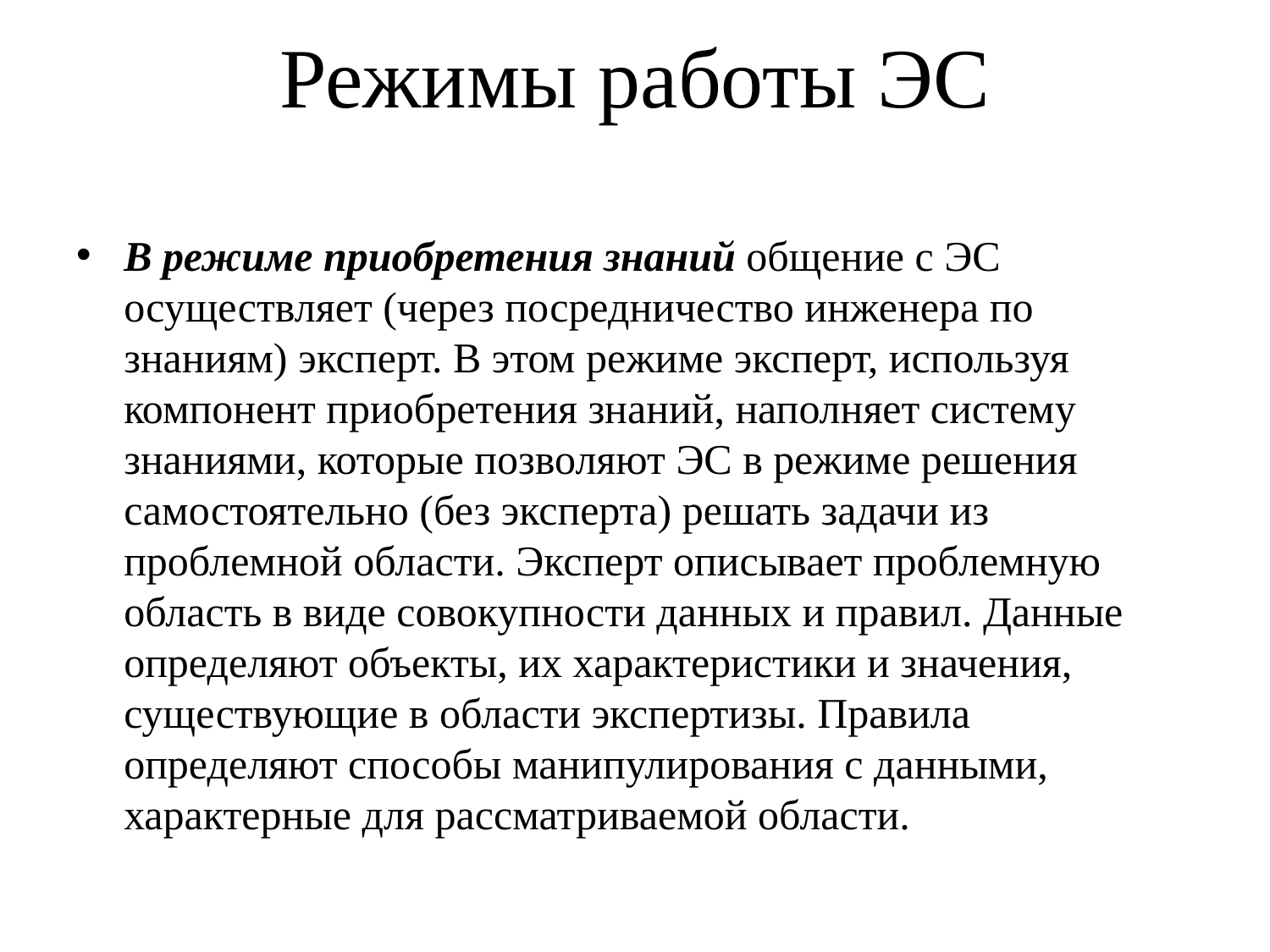

# Режимы работы ЭС
В режиме приобретения знаний общение с ЭС осуществляет (через посредничество инженера по знаниям) эксперт. В этом режиме эксперт, используя компонент приобретения знаний, наполняет систему знаниями, которые позволяют ЭС в режиме решения самостоятельно (без эксперта) решать задачи из проблемной области. Эксперт описывает проблемную область в виде совокупности данных и правил. Данные определяют объекты, их характеристики и значения, существующие в области экспертизы. Правила определяют способы манипулирования с данными, характерные для рассматриваемой области.